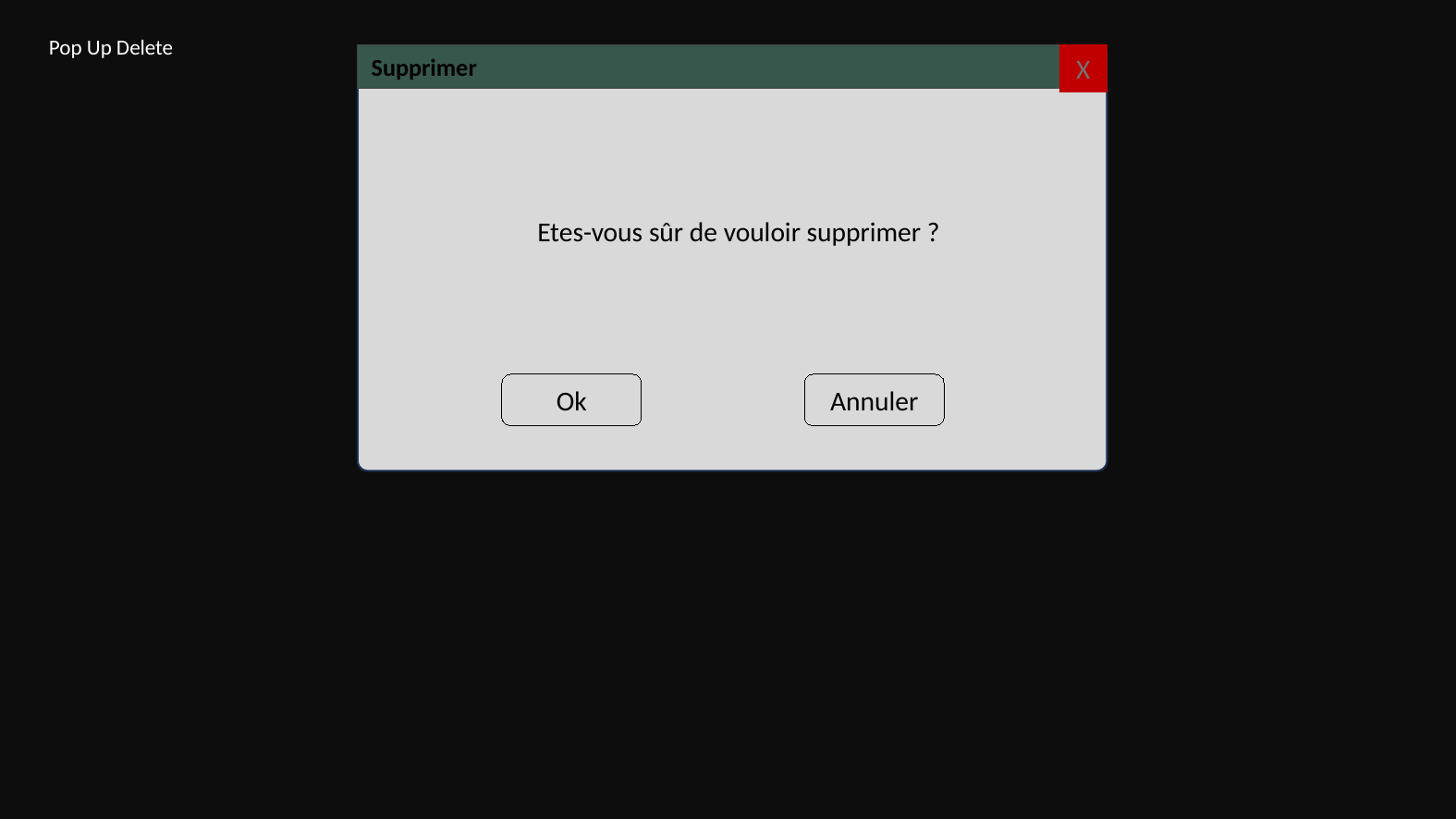

Pop Up Delete
X

Supprimer
Etes-vous sûr de vouloir supprimer ?
Ok
Annuler